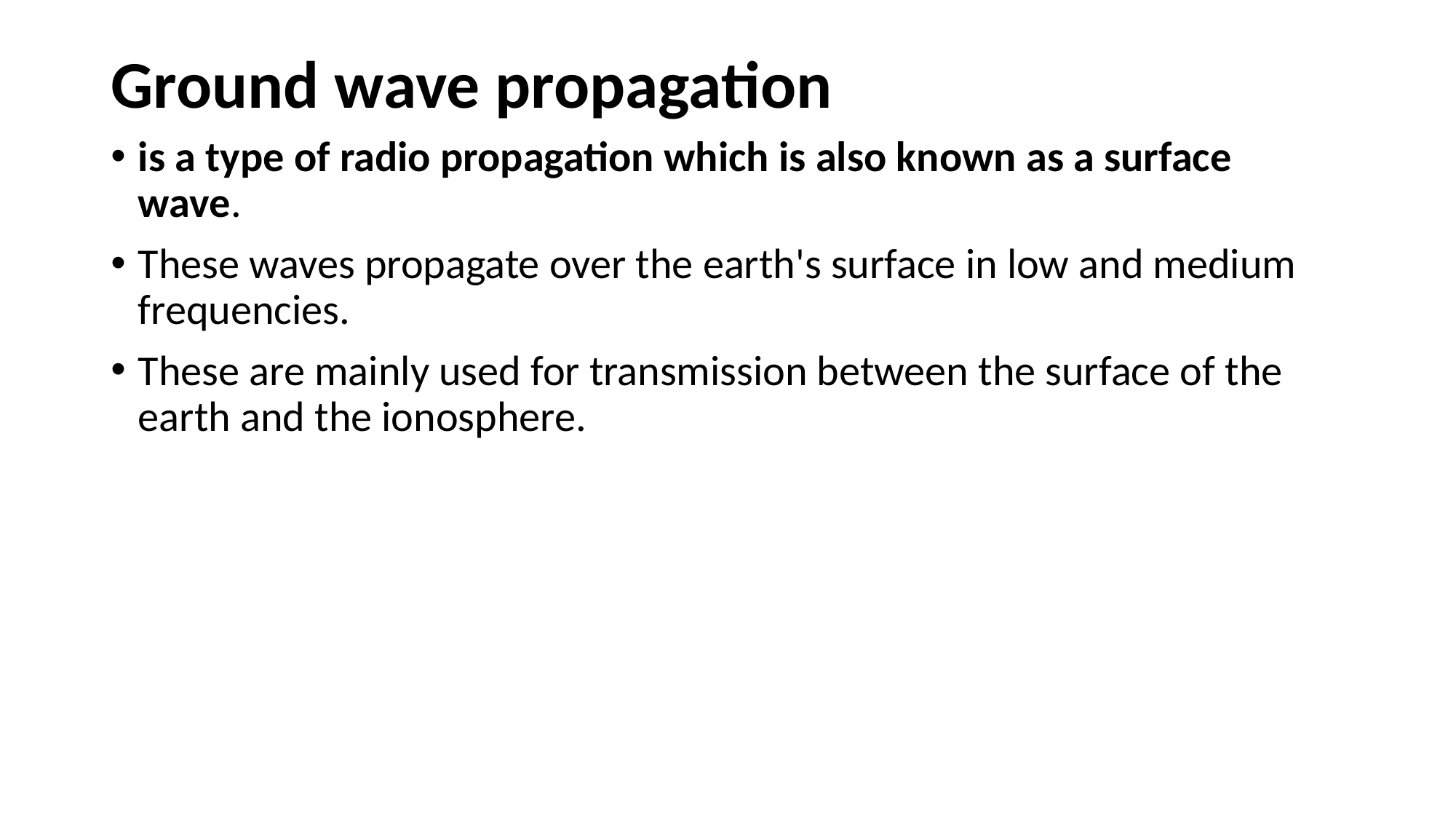

# Ground wave propagation
is a type of radio propagation which is also known as a surface wave.
These waves propagate over the earth's surface in low and medium frequencies.
These are mainly used for transmission between the surface of the earth and the ionosphere.